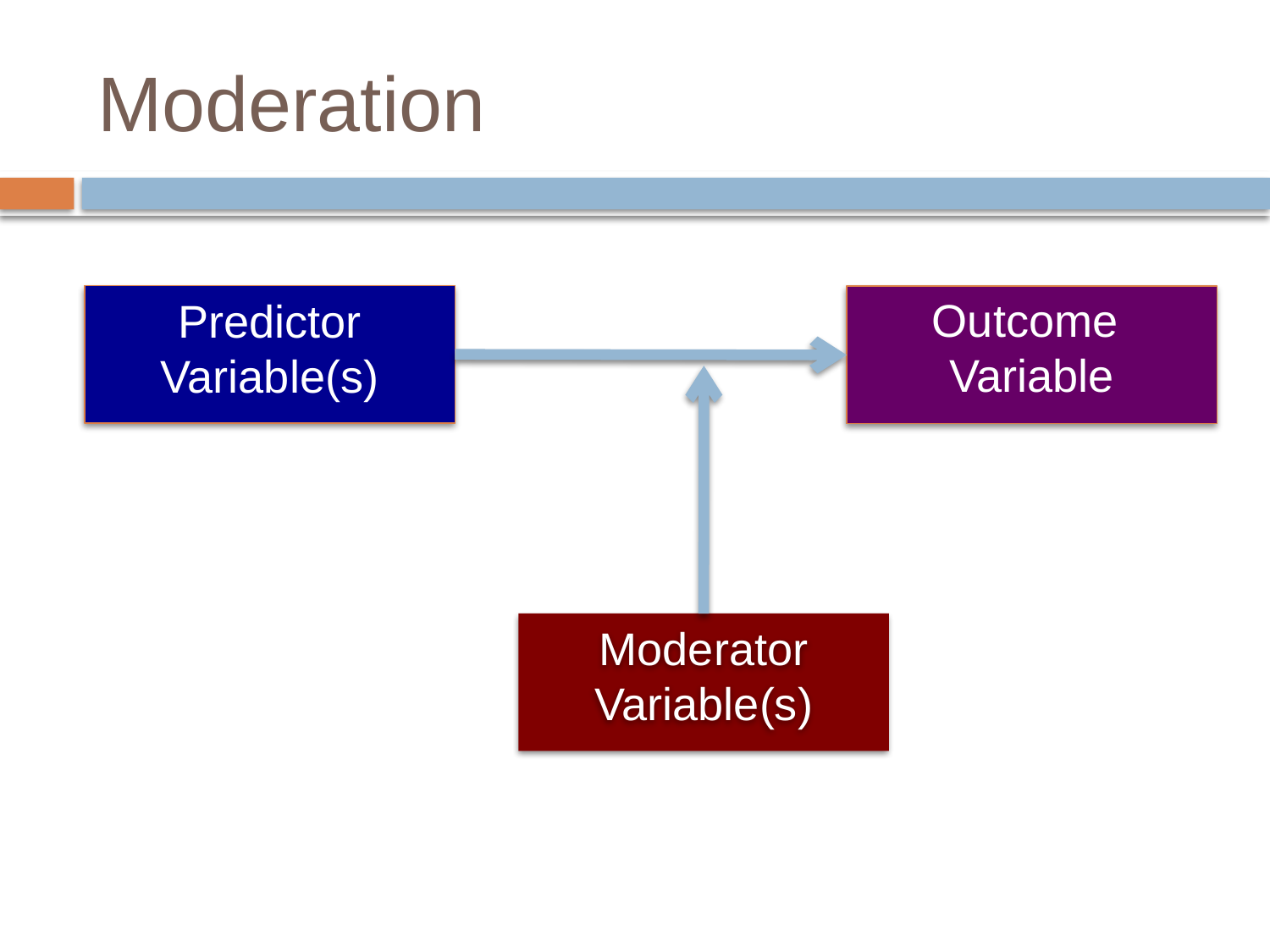

# Moderation

Outcome
Variable
Predictor
Variable(s)

Moderator
Variable(s)